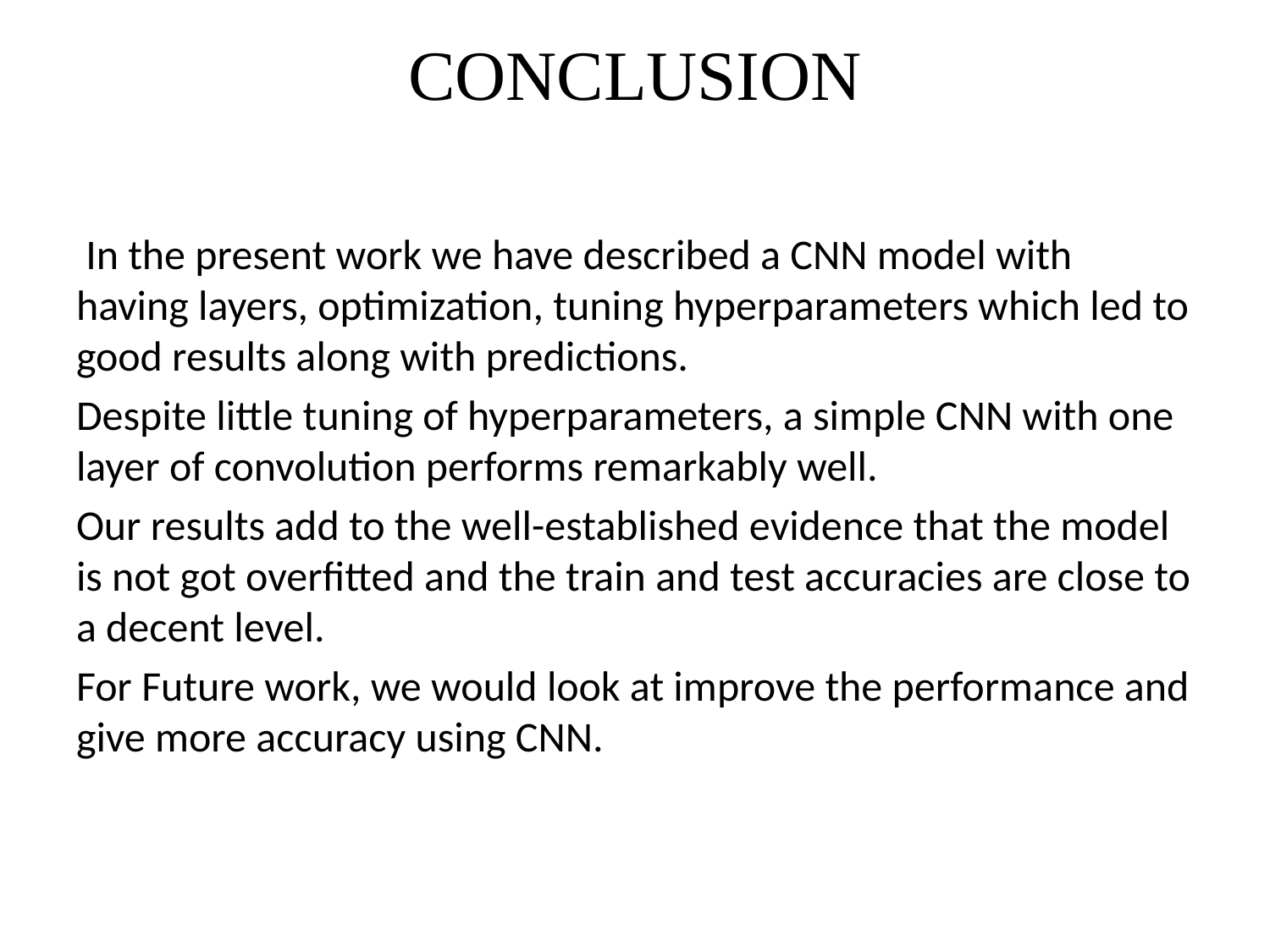

# CONCLUSION
 In the present work we have described a CNN model with having layers, optimization, tuning hyperparameters which led to good results along with predictions.
Despite little tuning of hyperparameters, a simple CNN with one layer of convolution performs remarkably well.
Our results add to the well-established evidence that the model is not got overfitted and the train and test accuracies are close to a decent level.
For Future work, we would look at improve the performance and give more accuracy using CNN.